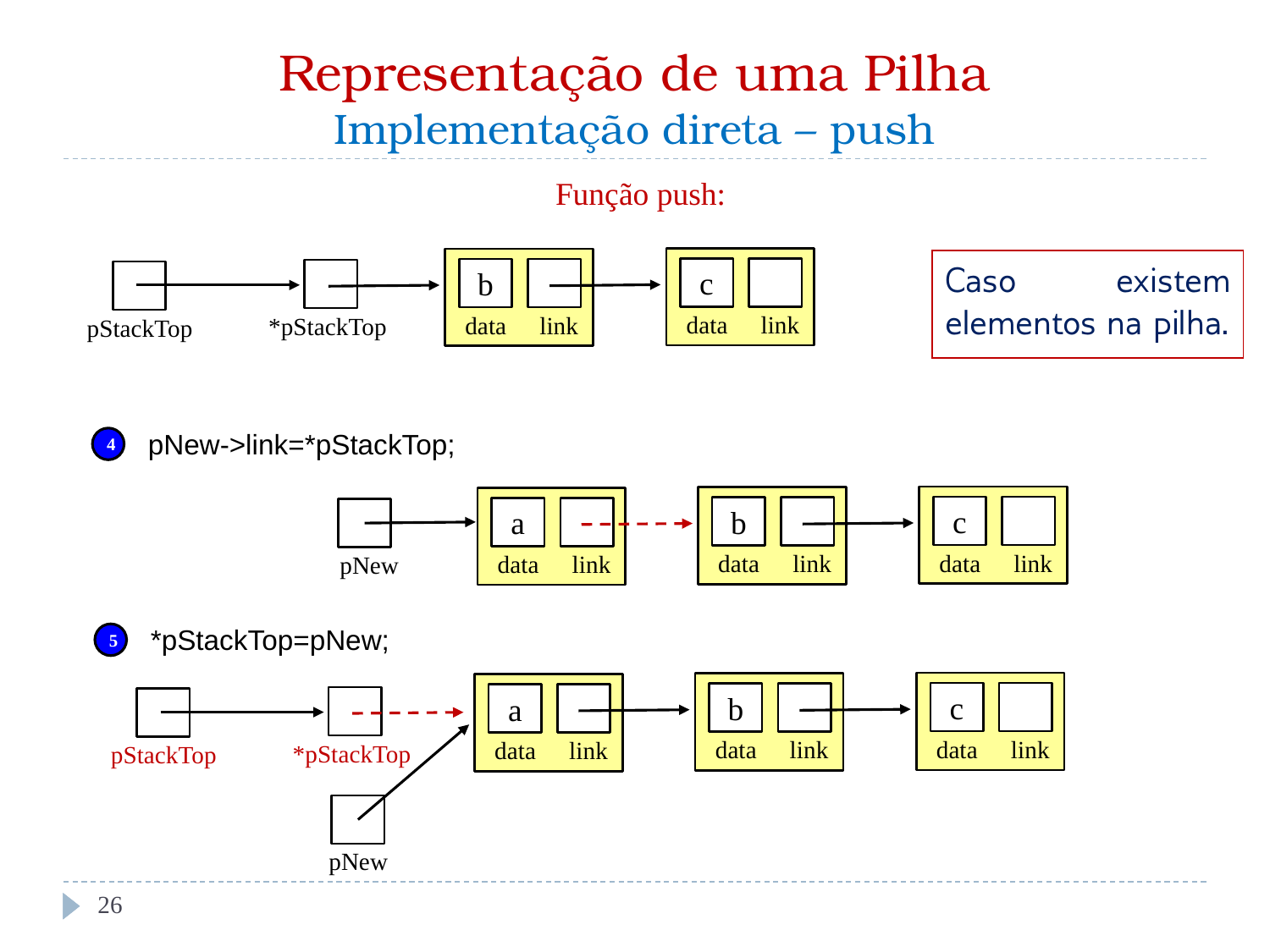

# Representação de uma Pilha Implementação direta – push

Função push:

c

data
link

b

data
link
Caso existem elementos na pilha.

*pStackTop
pStackTop
pNew->link=*pStackTop;
4

c

data
link

b

data
link

a

data
link

pNew
*pStackTop=pNew;
5

c

data
link

b

data
link

a

data
link

*pStackTop
pStackTop

pNew
26